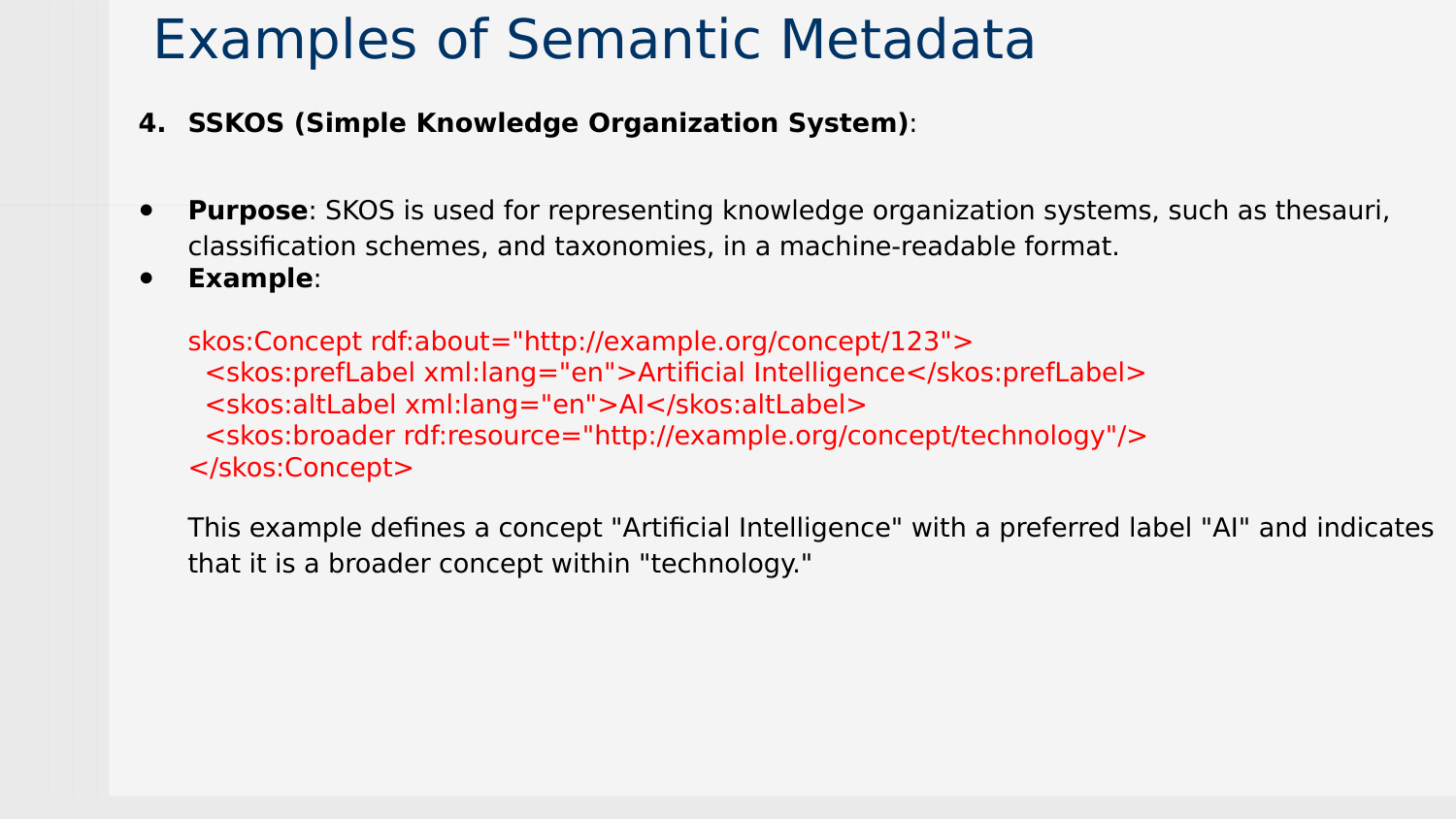

# Examples of Semantic Metadata
SSKOS (Simple Knowledge Organization System):

Purpose: SKOS is used for representing knowledge organization systems, such as thesauri, classification schemes, and taxonomies, in a machine-readable format.
Example:

skos:Concept rdf:about="http://example.org/concept/123">
  <skos:prefLabel xml:lang="en">Artificial Intelligence</skos:prefLabel>
  <skos:altLabel xml:lang="en">AI</skos:altLabel>
  <skos:broader rdf:resource="http://example.org/concept/technology"/>
</skos:Concept>
This example defines a concept "Artificial Intelligence" with a preferred label "AI" and indicates that it is a broader concept within "technology."